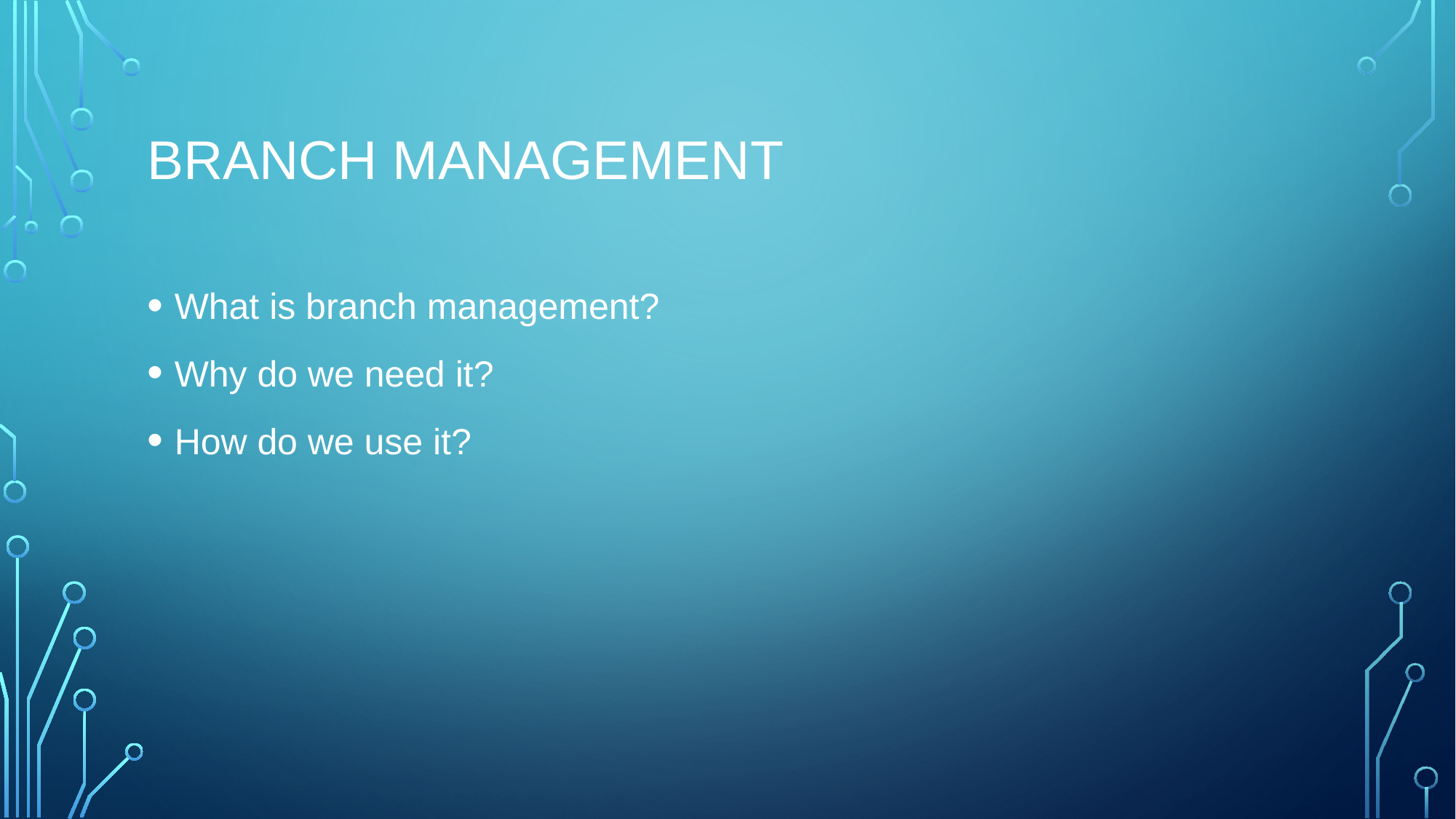

# Branch Management
What is branch management?
Why do we need it?
How do we use it?